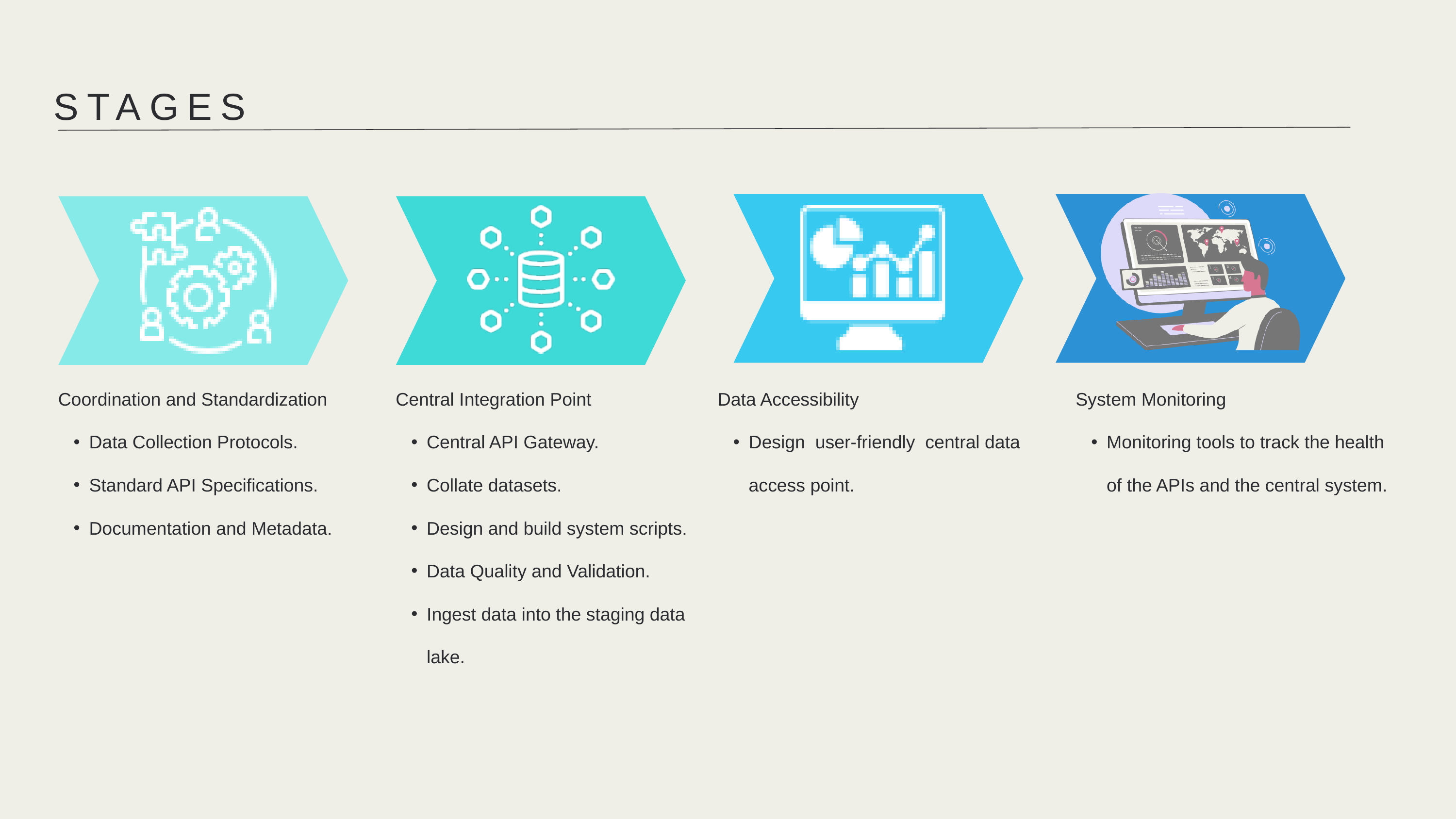

STAGES

Coordination and Standardization
Data Collection Protocols.
Standard API Specifications.
Documentation and Metadata.
Central Integration Point
Central API Gateway.
Collate datasets.
Design and build system scripts.
Data Quality and Validation.
Ingest data into the staging data lake.
Data Accessibility
Design  user-friendly  central data access point.
System Monitoring
Monitoring tools to track the health of the APIs and the central system.